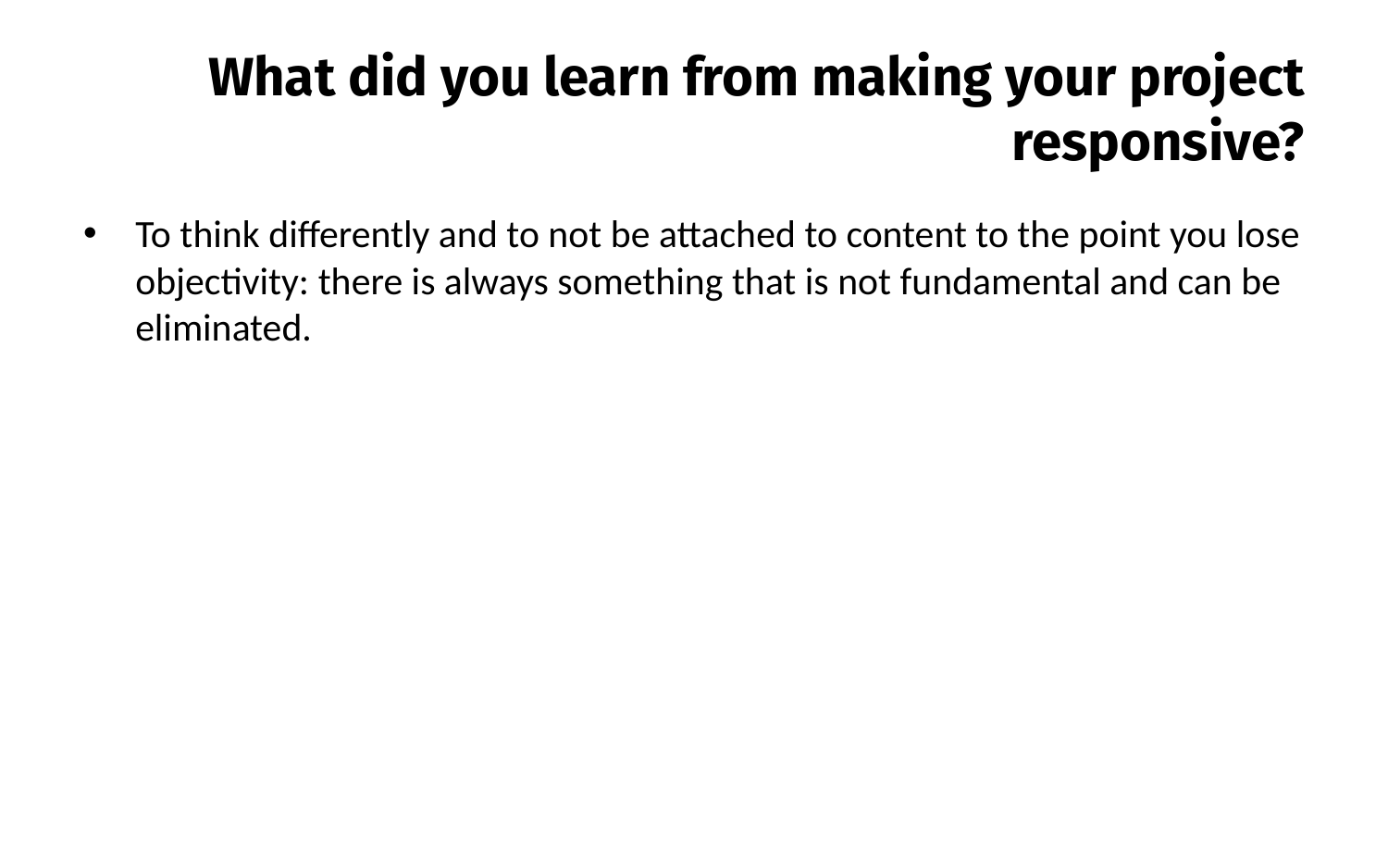

# What did you learn from making your project responsive?
To think differently and to not be attached to content to the point you lose objectivity: there is always something that is not fundamental and can be eliminated.